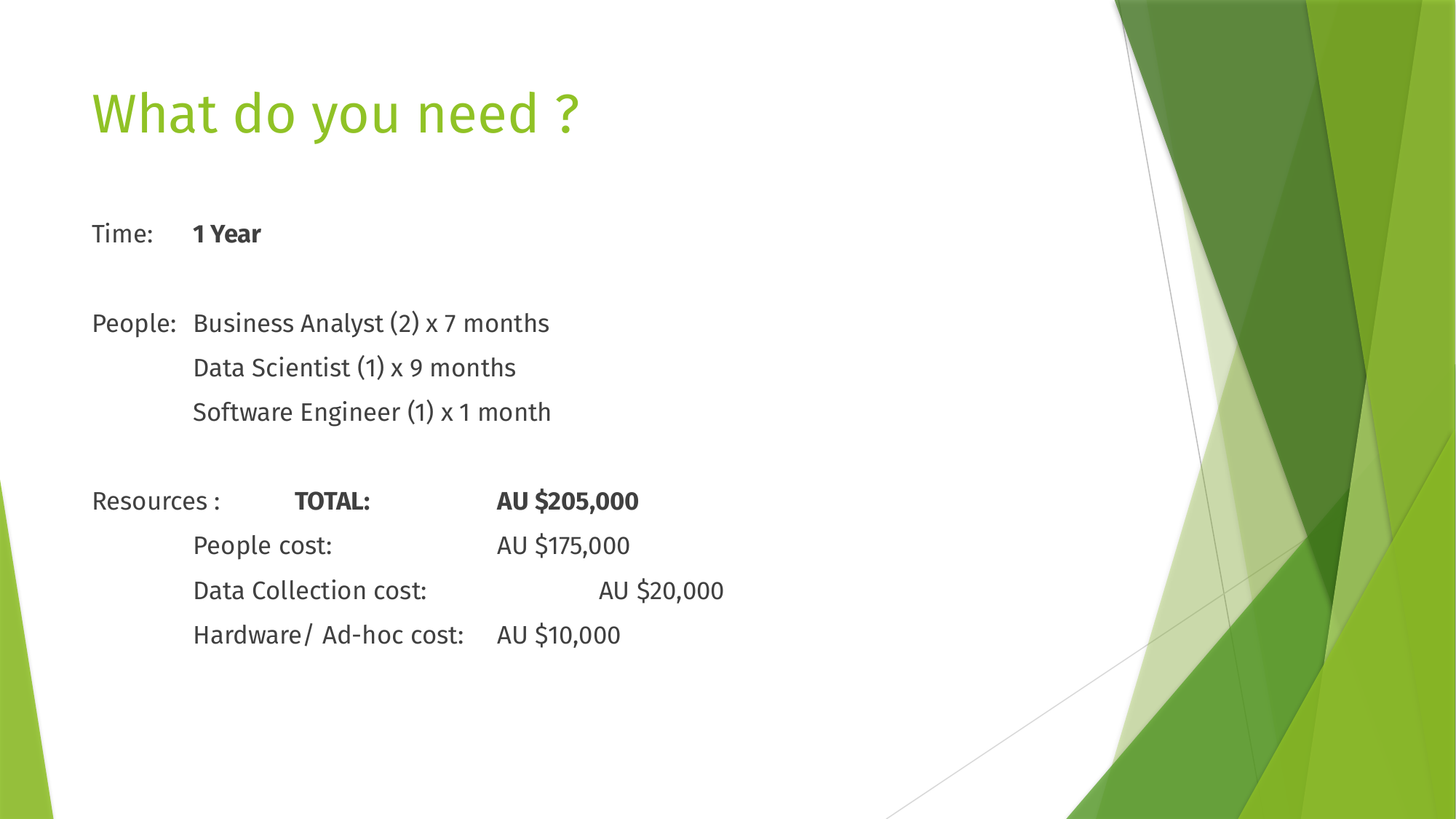

# What do you need ?
Time: 			1 Year

People: 			Business Analyst (2) x 7 months
				Data Scientist (1) x 9 months
				Software Engineer (1) x 1 month

Resources : 		TOTAL:				  	AU $205,000
				People cost:			  	AU $175,000
				Data Collection cost:	  	AU $20,000
				Hardware/ Ad-hoc cost: 	AU $10,000